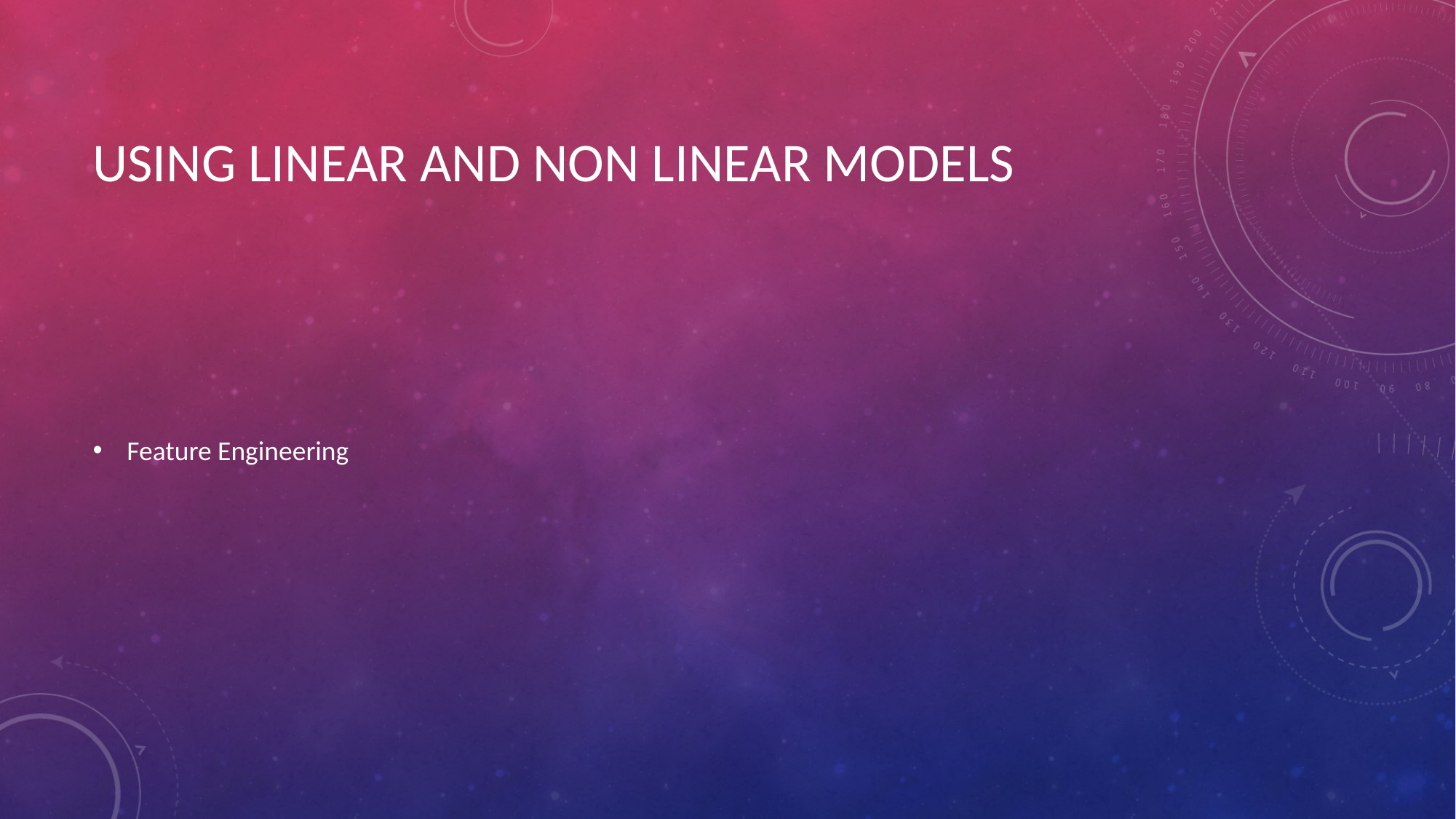

# Using linear and non linear models
Feature Engineering